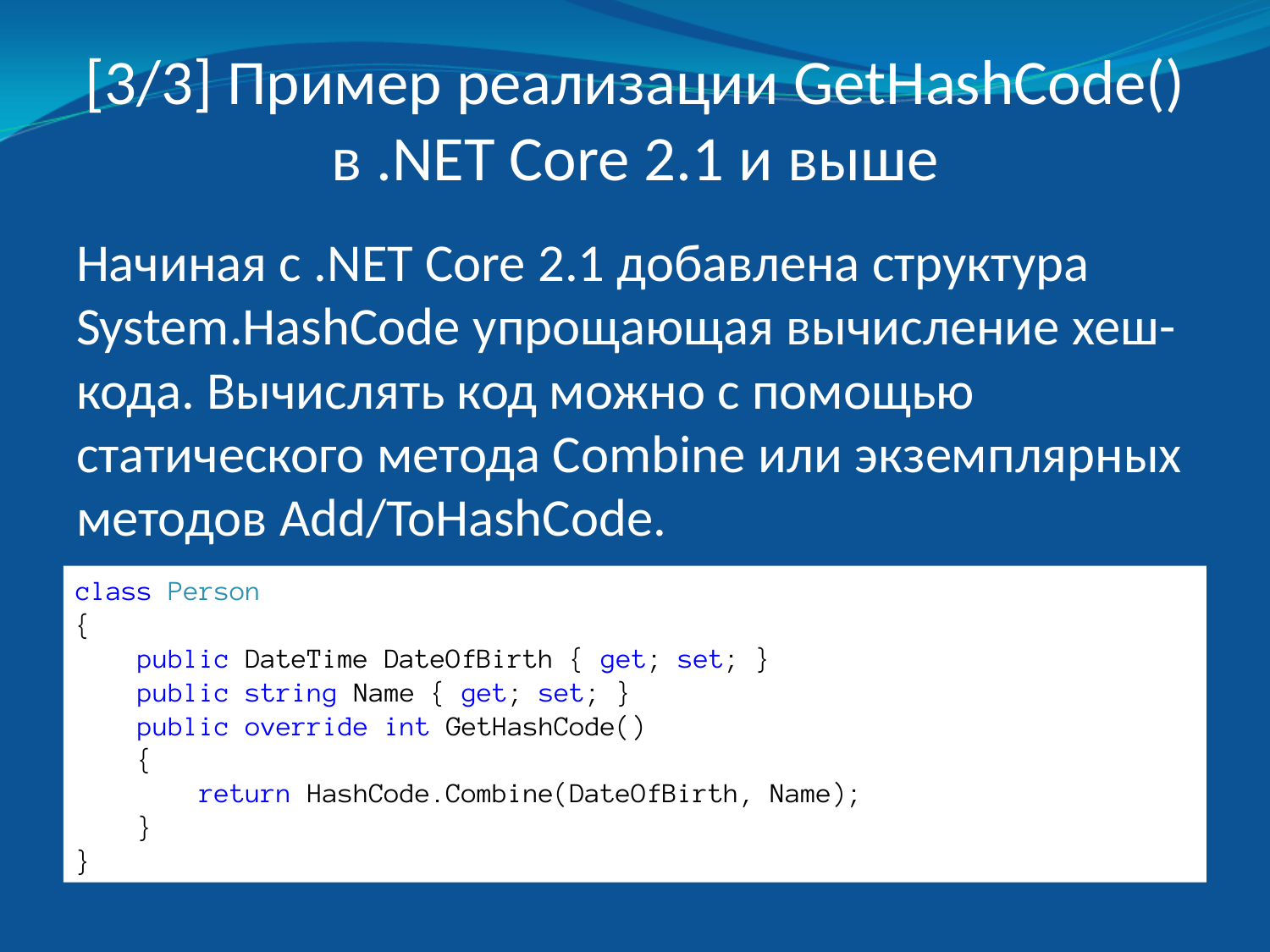

# [3/3] Пример реализации GetHashCode() в .NET Core 2.1 и выше
Начиная с .NET Core 2.1 добавлена структура System.HashCode упрощающая вычисление хеш-кода. Вычислять код можно с помощью статического метода Combine или экземплярных методов Add/ToHashCode.
class Person
{
    public DateTime DateOfBirth { get; set; }
    public string Name { get; set; }
    public override int GetHashCode()
    {
        return HashCode.Combine(DateOfBirth, Name);
    }
}